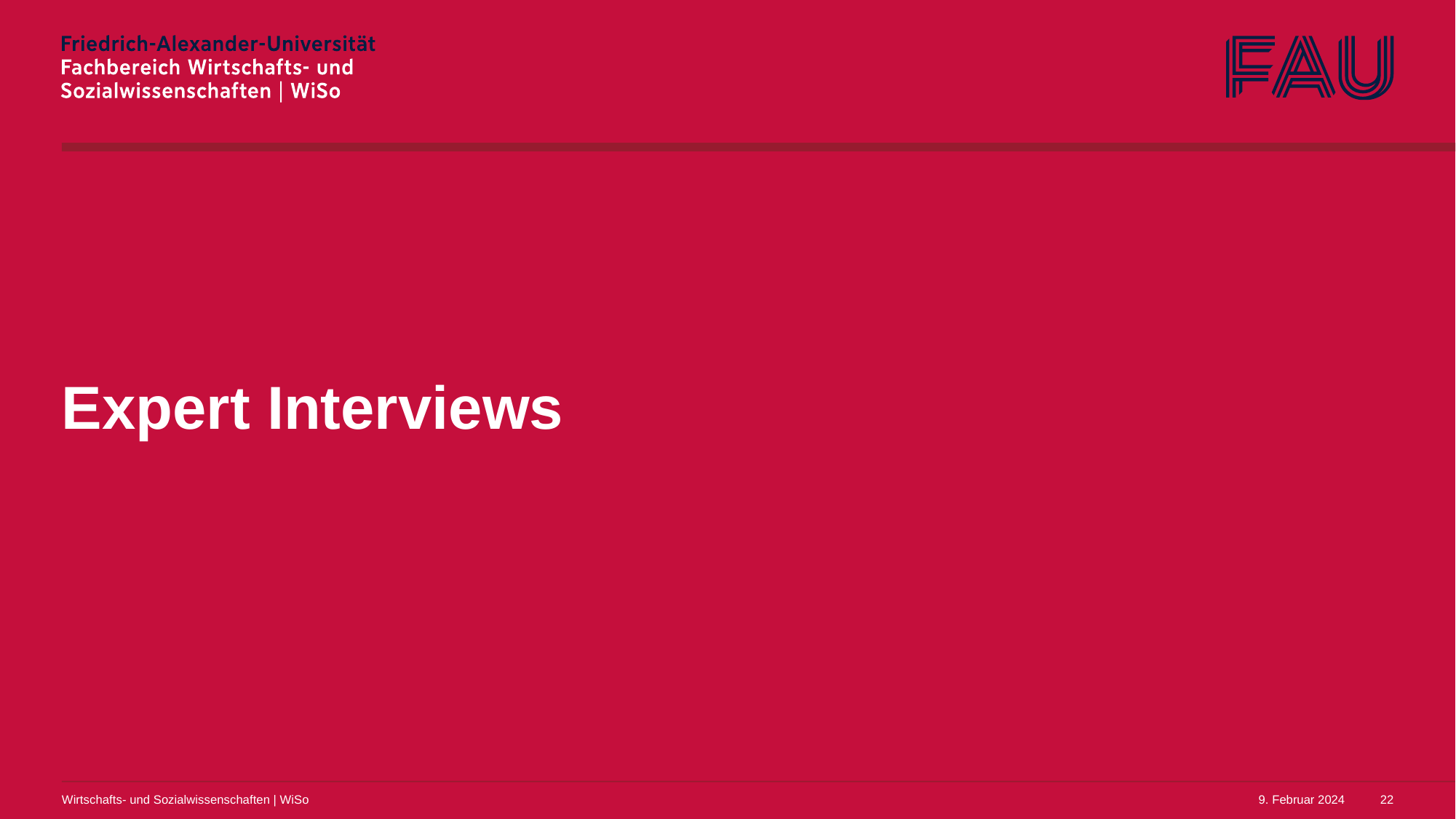

# Expert Interviews
Wirtschafts- und Sozialwissenschaften | WiSo
9. Februar 2024
22